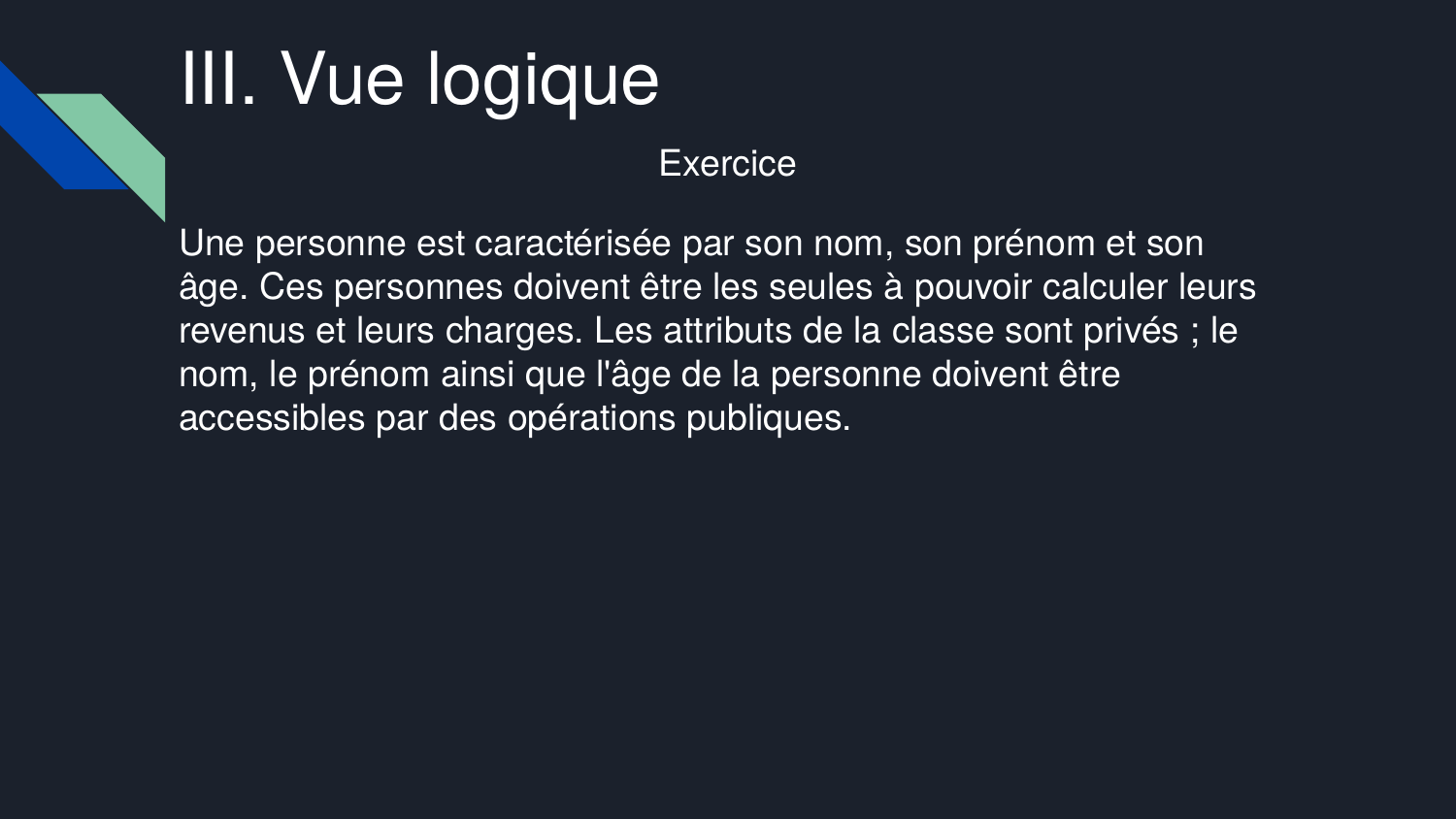

III. Vue logique
Exercice
Une personne est caractérisée par son nom, son prénom et son âge. Ces personnes doivent être les seules à pouvoir calculer leurs revenus et leurs charges. Les attributs de la classe sont privés ; le nom, le prénom ainsi que l'âge de la personne doivent être accessibles par des opérations publiques.